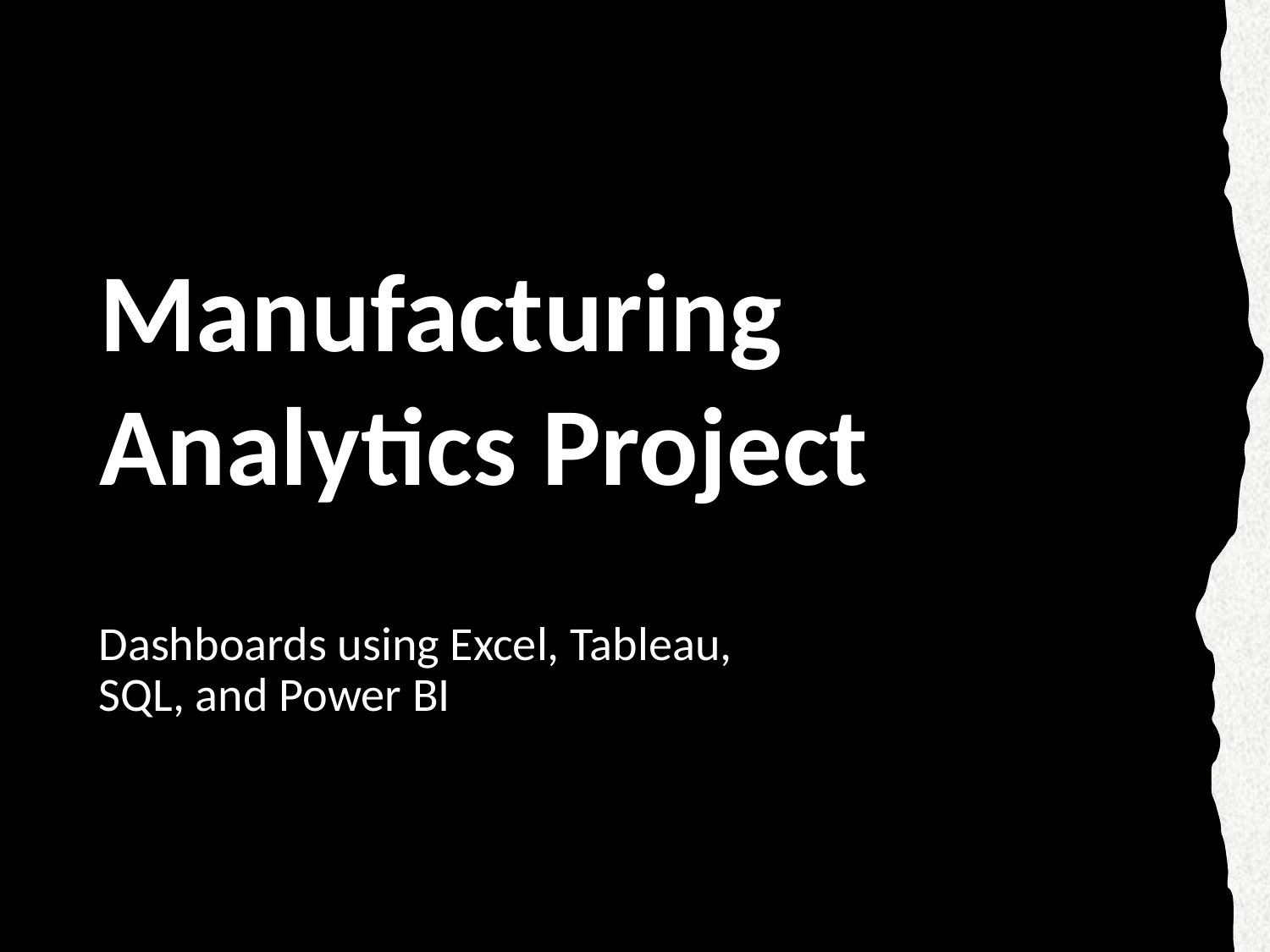

# Manufacturing Analytics Project
Dashboards using Excel, Tableau, SQL, and Power BI